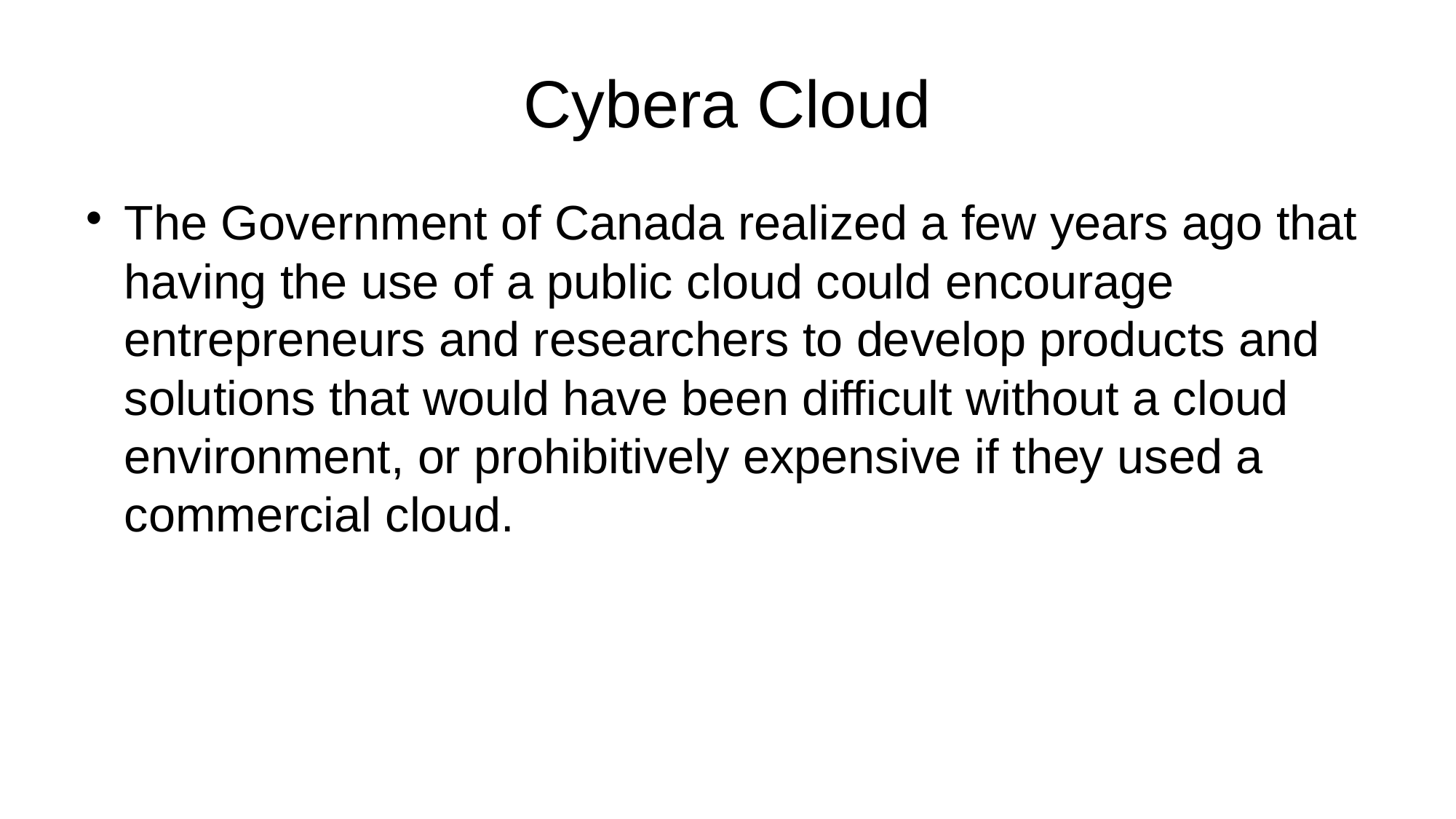

Cybera Cloud
The Government of Canada realized a few years ago that having the use of a public cloud could encourage entrepreneurs and researchers to develop products and solutions that would have been difficult without a cloud environment, or prohibitively expensive if they used a commercial cloud.